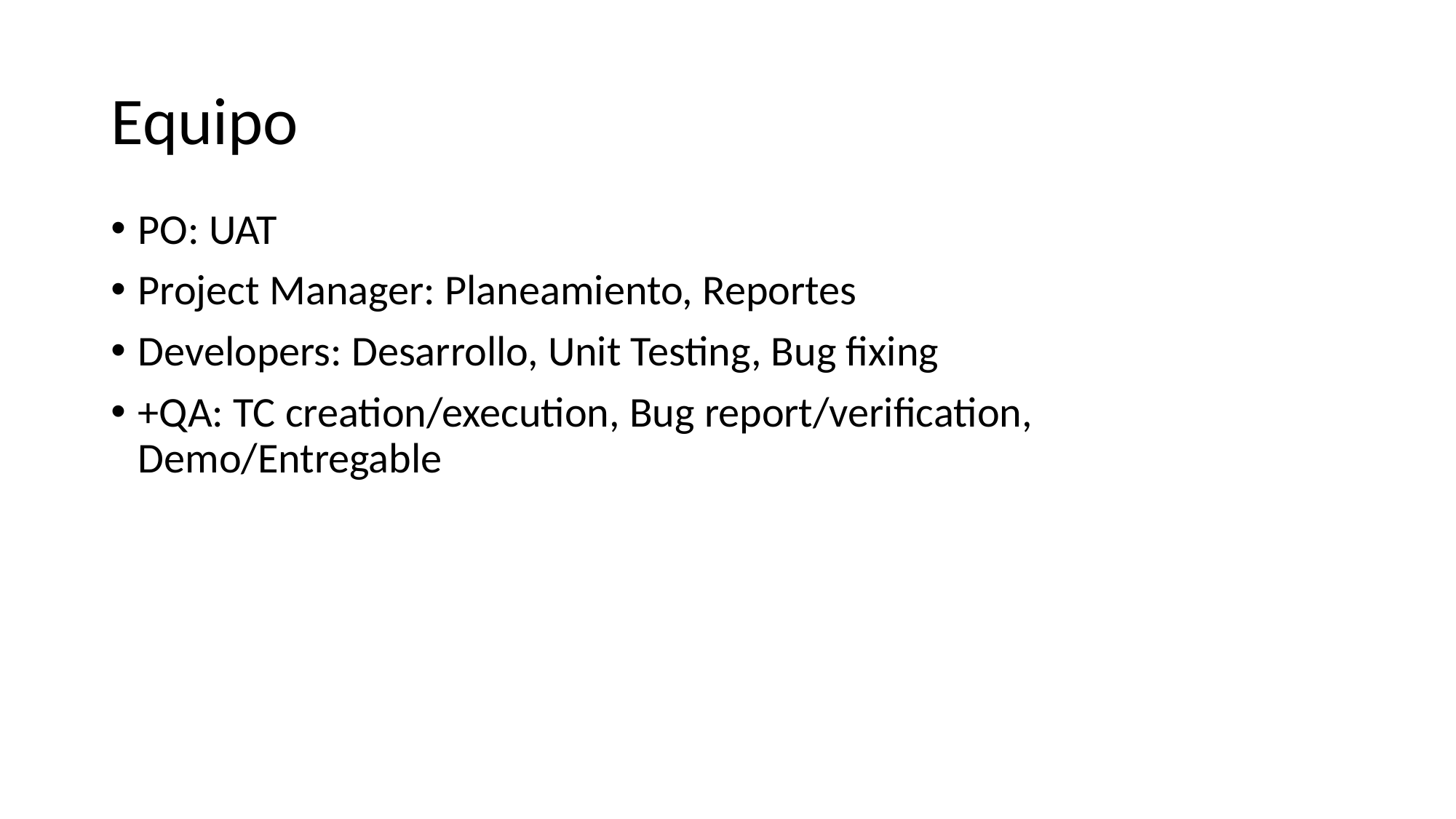

# Equipo
PO: UAT
Project Manager: Planeamiento, Reportes
Developers: Desarrollo, Unit Testing, Bug fixing
+QA: TC creation/execution, Bug report/verification, Demo/Entregable